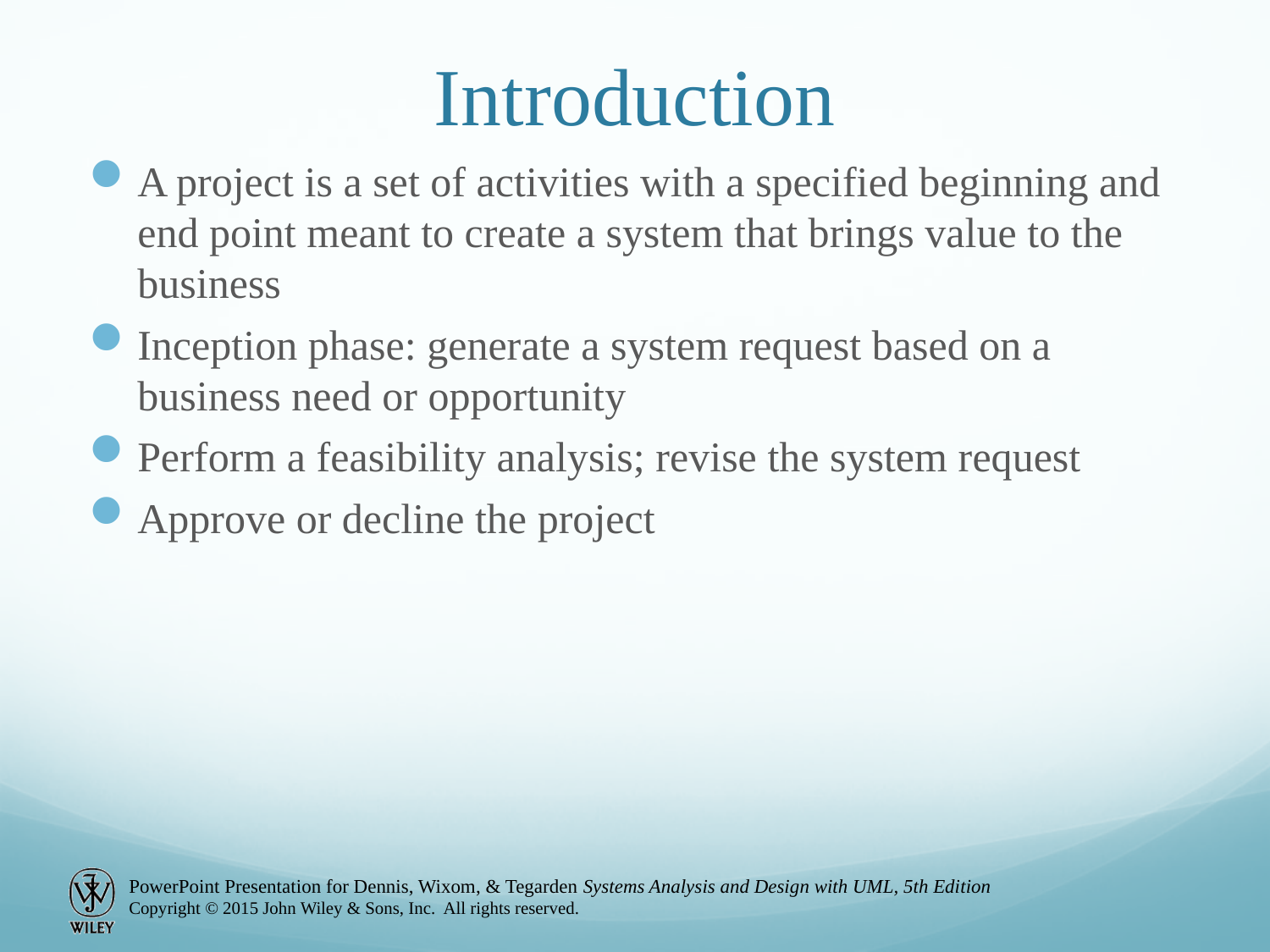

# Introduction
A project is a set of activities with a specified beginning and end point meant to create a system that brings value to the business
Inception phase: generate a system request based on a business need or opportunity
Perform a feasibility analysis; revise the system request
Approve or decline the project